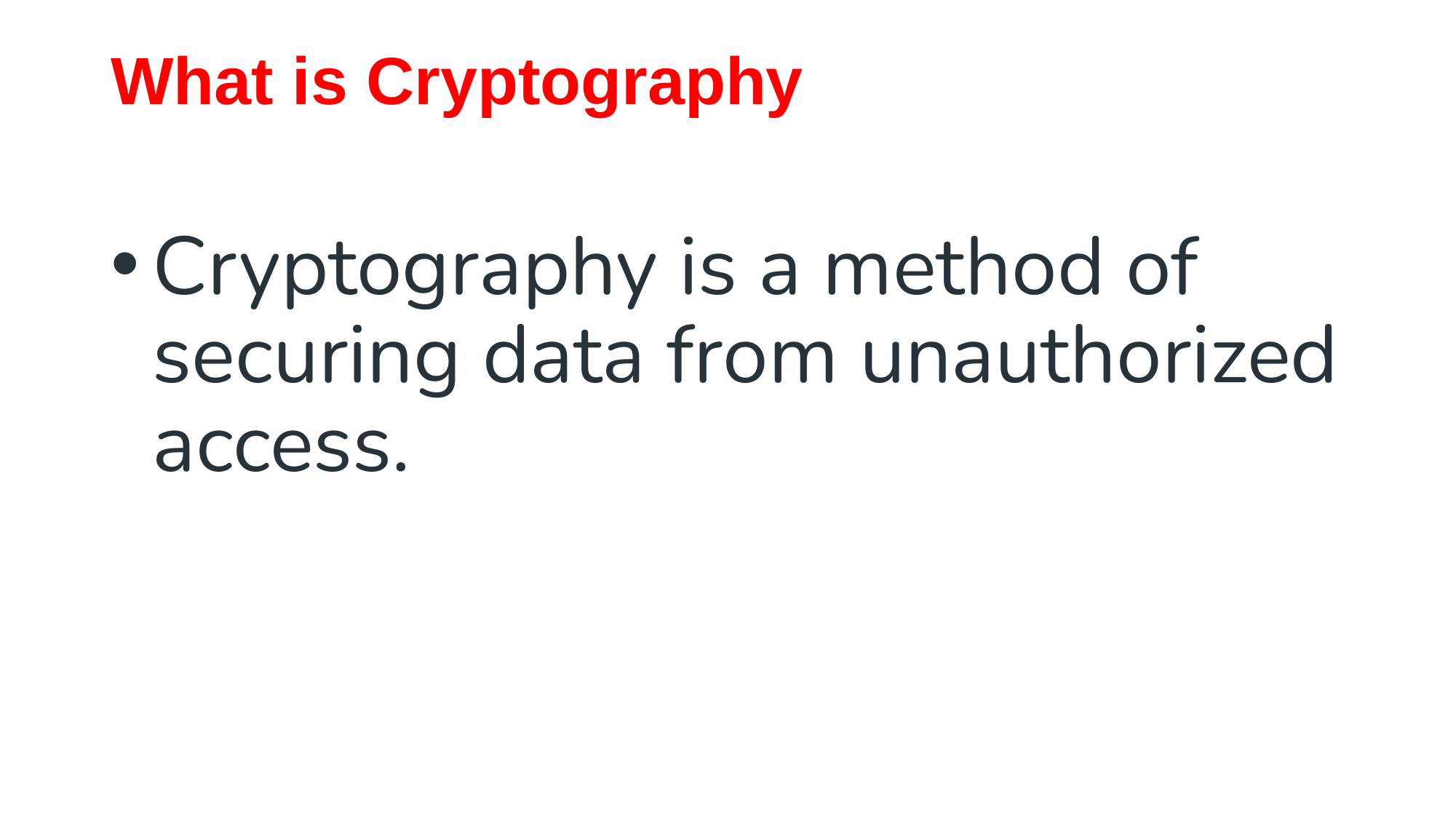

# What is Cryptography
Cryptography is a method of securing data from unauthorized access.